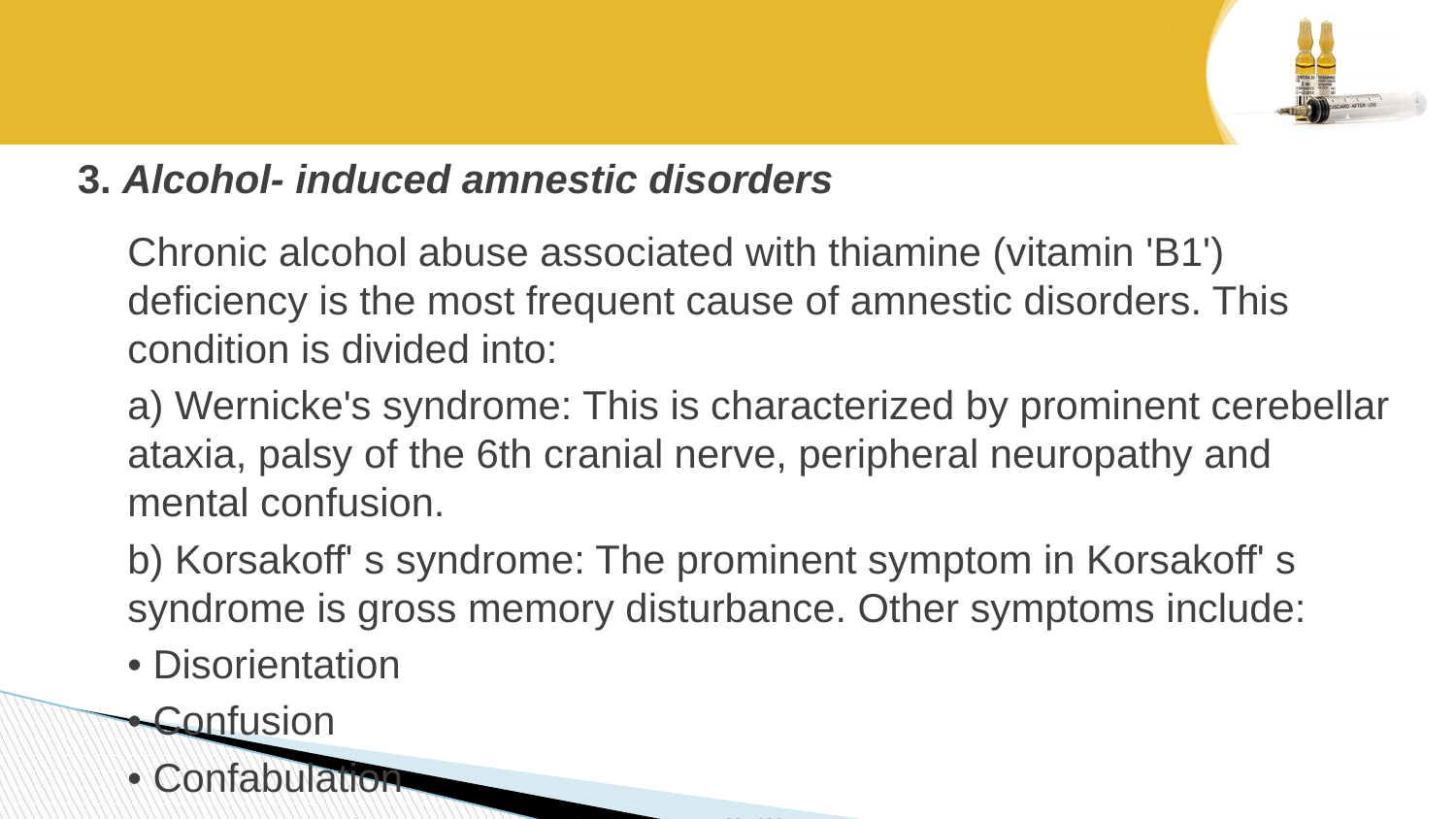

#
3. Alcohol- induced amnestic disorders
Chronic alcohol abuse associated with thiamine (vitamin 'B1') deficiency is the most frequent cause of amnestic disorders. This condition is divided into:
a) Wernicke's syndrome: This is characterized by prominent cerebellar ataxia, palsy of the 6th cranial nerve, peripheral neuropathy and mental confusion.
b) Korsakoff' s syndrome: The prominent symptom in Korsakoff' s syndrome is gross memory disturbance. Other symptoms include:
• Disorientation
• Confusion
• Confabulation
• Poor attention span and distractibility
• Impairment of insight